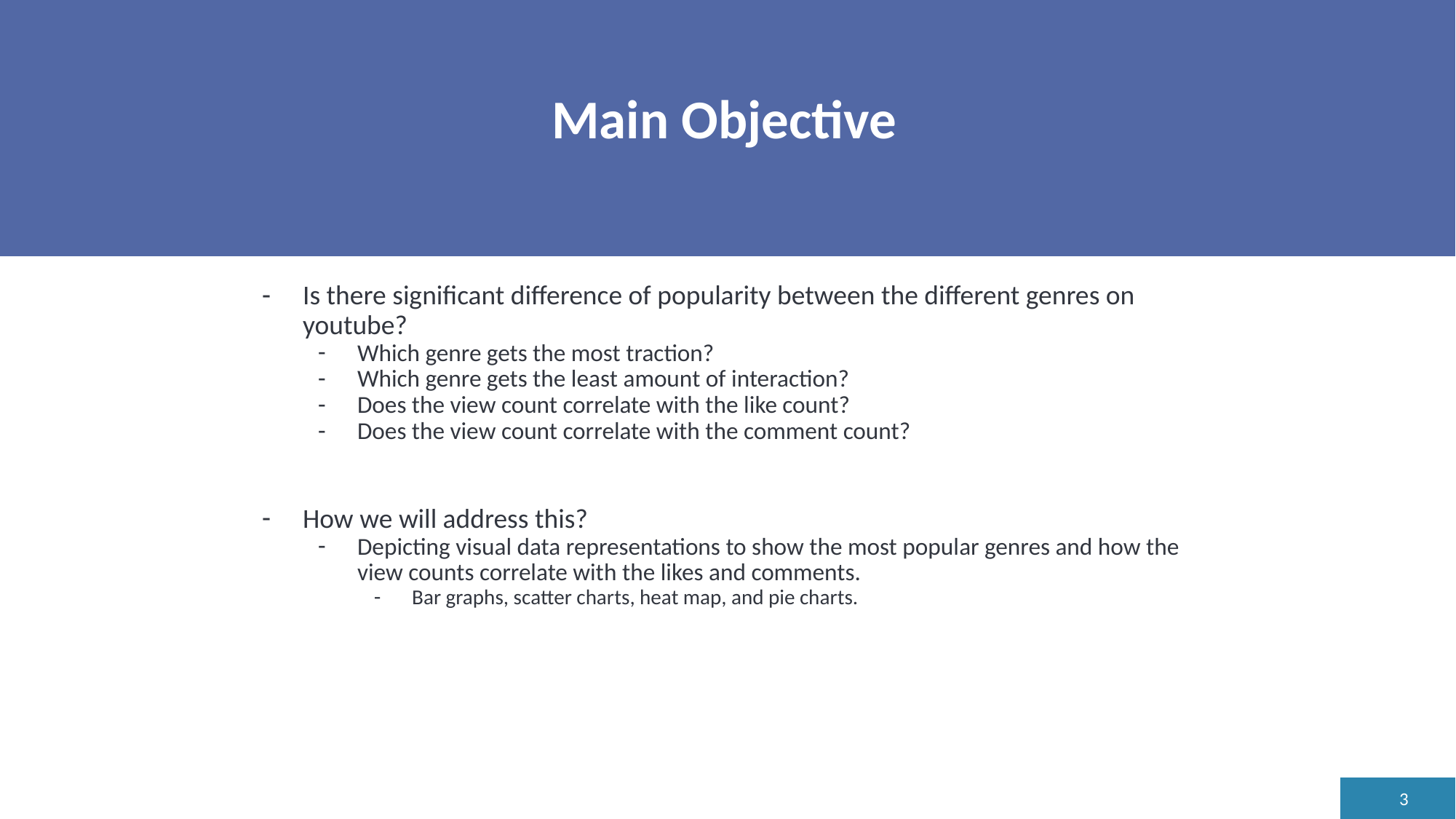

# Main Objective
Is there significant difference of popularity between the different genres on youtube?
Which genre gets the most traction?
Which genre gets the least amount of interaction?
Does the view count correlate with the like count?
Does the view count correlate with the comment count?

How we will address this?
Depicting visual data representations to show the most popular genres and how the view counts correlate with the likes and comments.
Bar graphs, scatter charts, heat map, and pie charts.

3